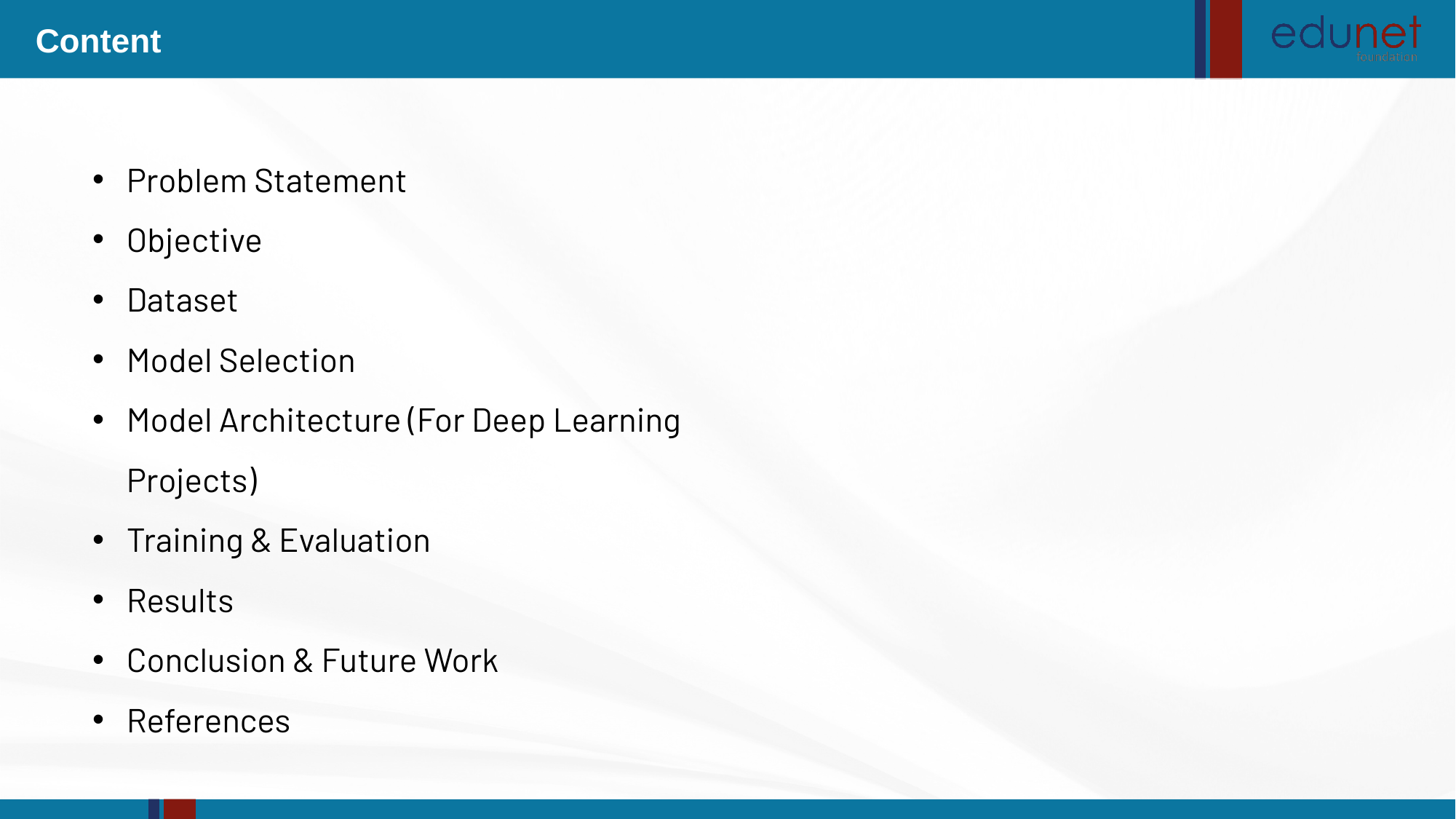

Content
Problem Statement
Objective
Dataset
Model Selection
Model Architecture (For Deep Learning Projects)
Training & Evaluation
Results
Conclusion & Future Work
References